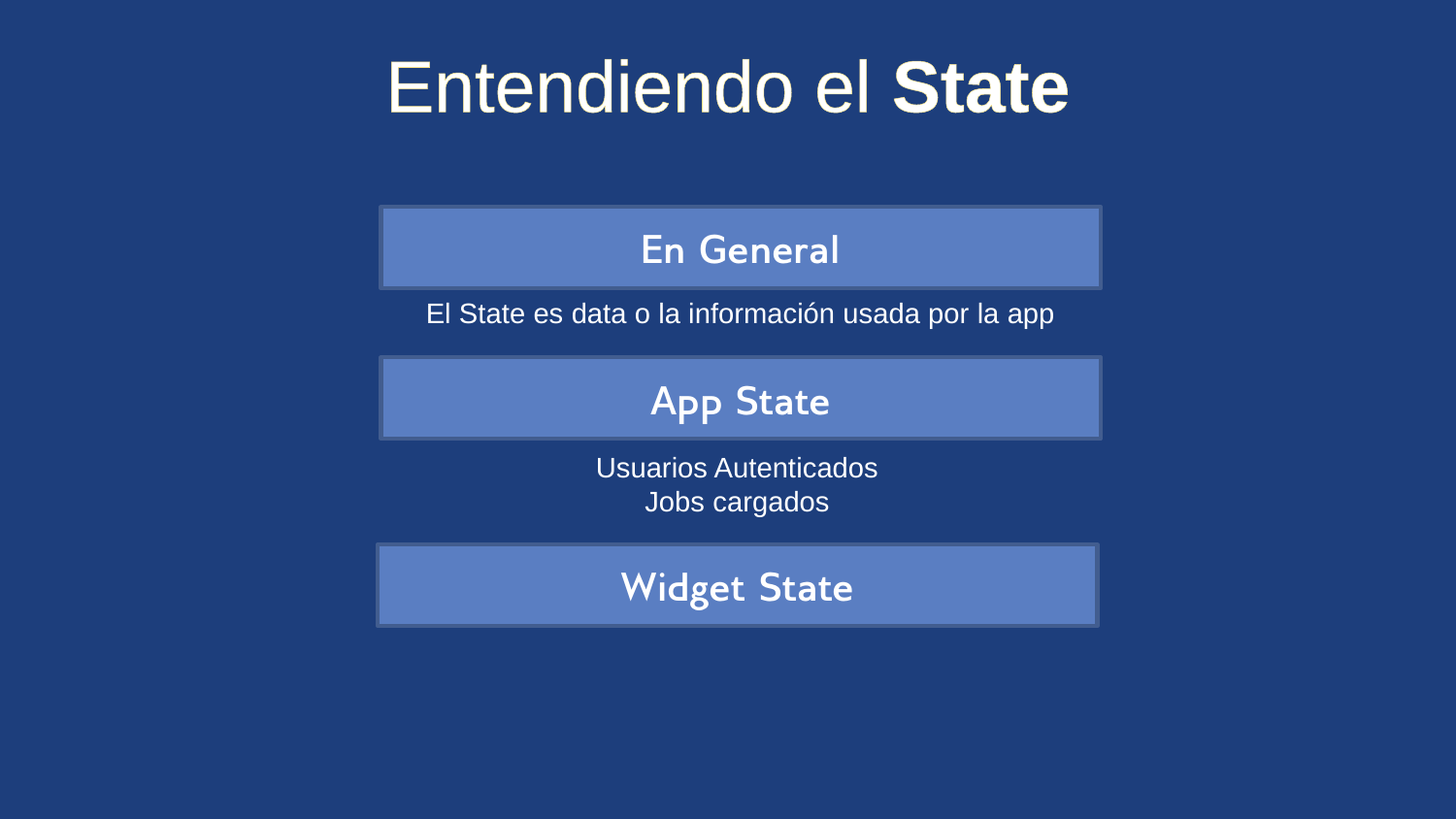

Entendiendo el State
En General
El State es data o la información usada por la app
App State
Usuarios Autenticados
Jobs cargados
Widget State